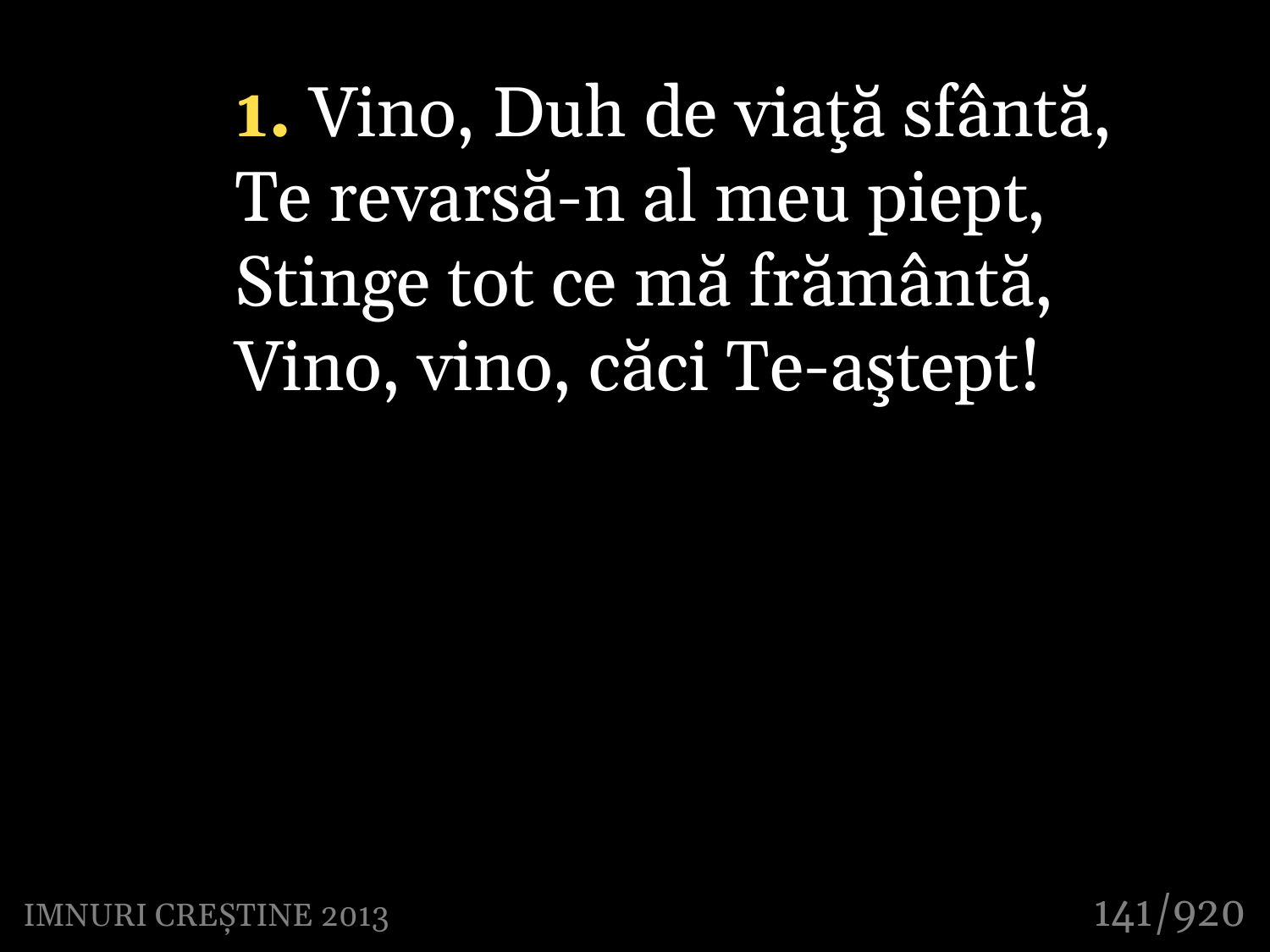

1. Vino, Duh de viaţă sfântă,
Te revarsă-n al meu piept,
Stinge tot ce mă frământă,
Vino, vino, căci Te-aştept!
131/920
141/920
IMNURI CREȘTINE 2013